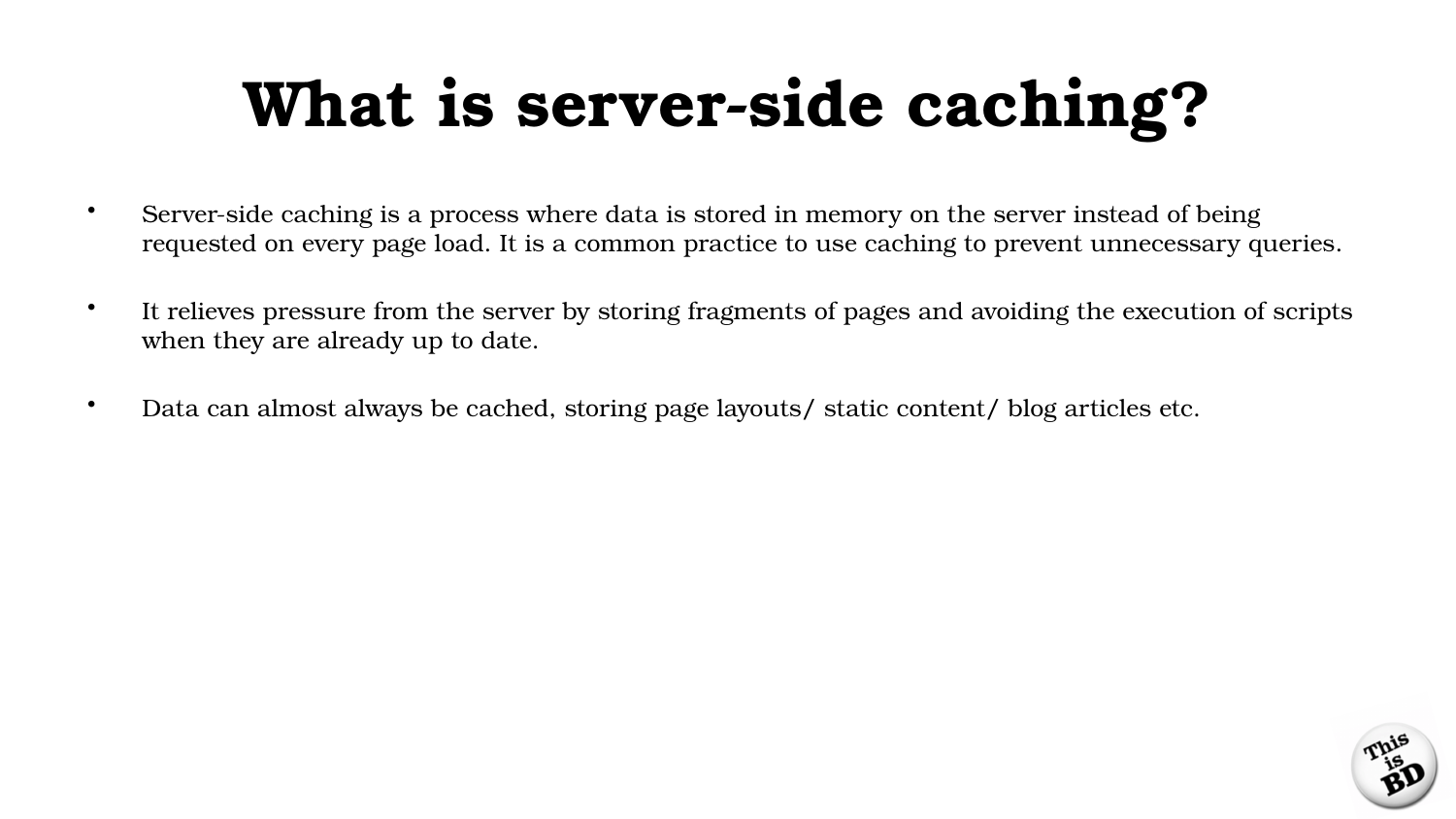

# What is server-side caching?
Server-side caching is a process where data is stored in memory on the server instead of being requested on every page load. It is a common practice to use caching to prevent unnecessary queries.

It relieves pressure from the server by storing fragments of pages and avoiding the execution of scripts when they are already up to date.

Data can almost always be cached, storing page layouts/ static content/ blog articles etc.